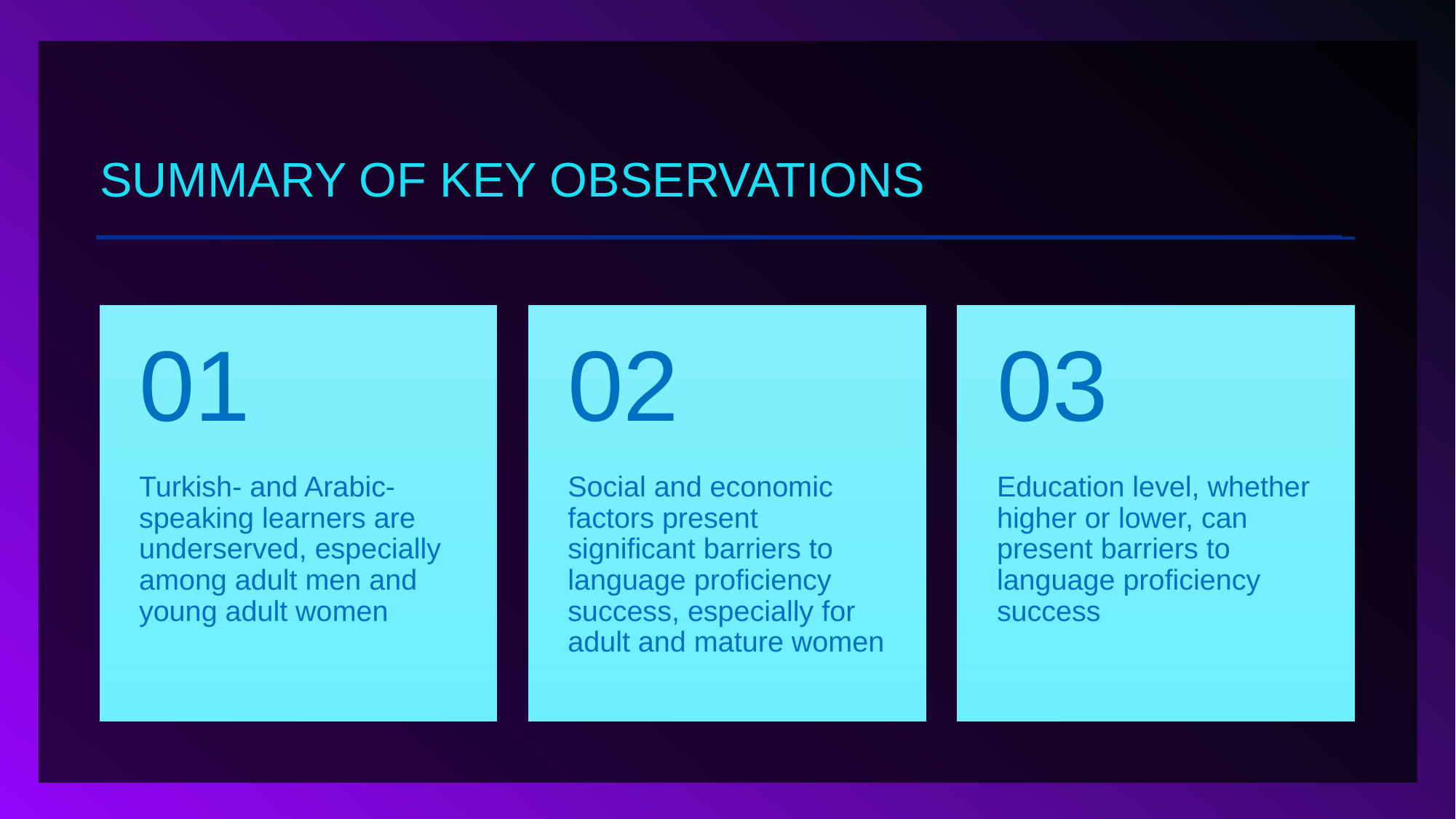

# Summary of Key observations
Turkish- and Arabic-speaking learners are underserved, especially among adult men and young adult women
01
Social and economic factors present significant barriers to language proficiency success, especially for adult and mature women
02
Education level, whether higher or lower, can present barriers to language proficiency success
03